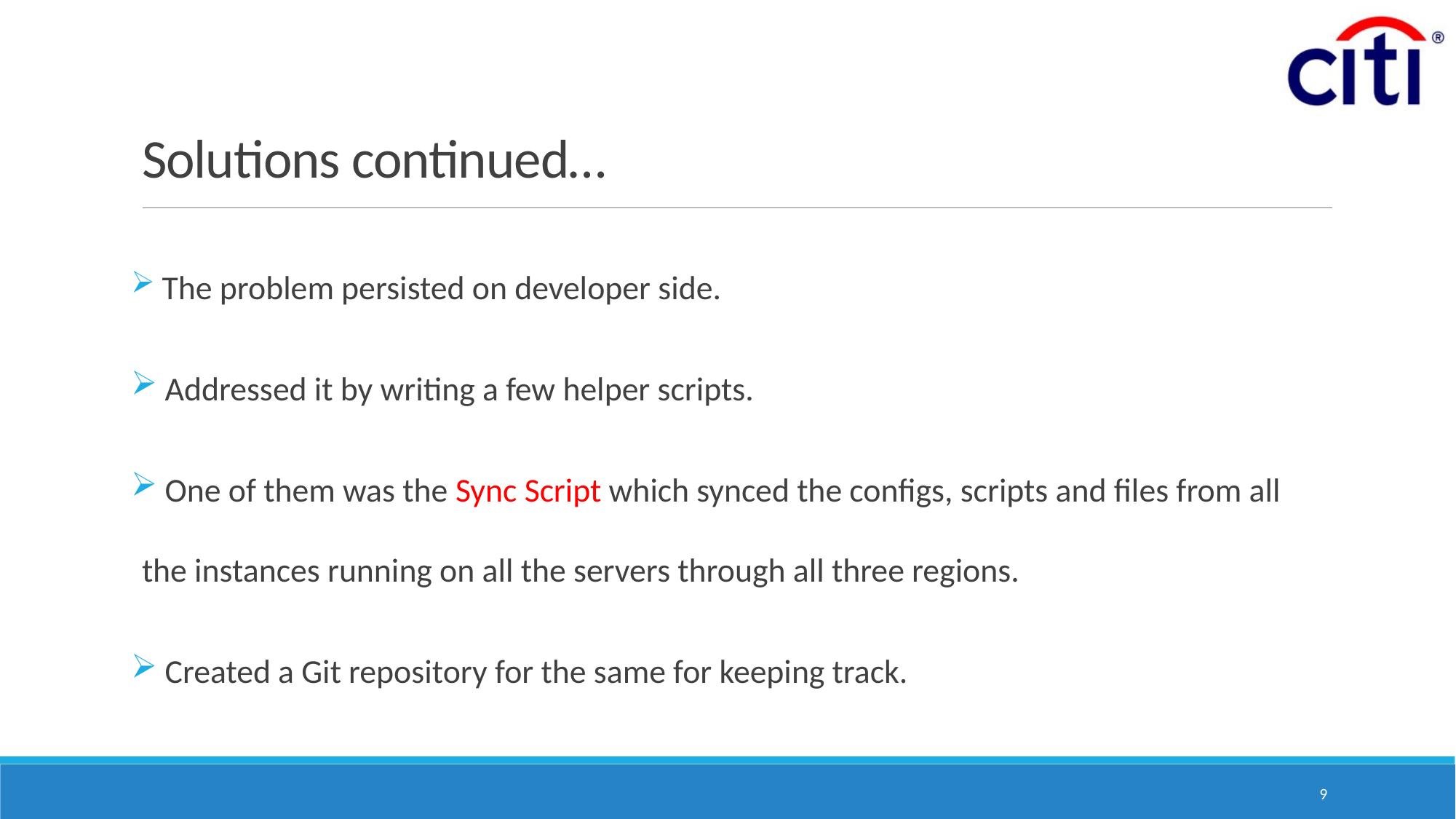

# Solutions continued…
 The problem persisted on developer side.
 Addressed it by writing a few helper scripts.
 One of them was the Sync Script which synced the configs, scripts and files from all the instances running on all the servers through all three regions.
 Created a Git repository for the same for keeping track.
9